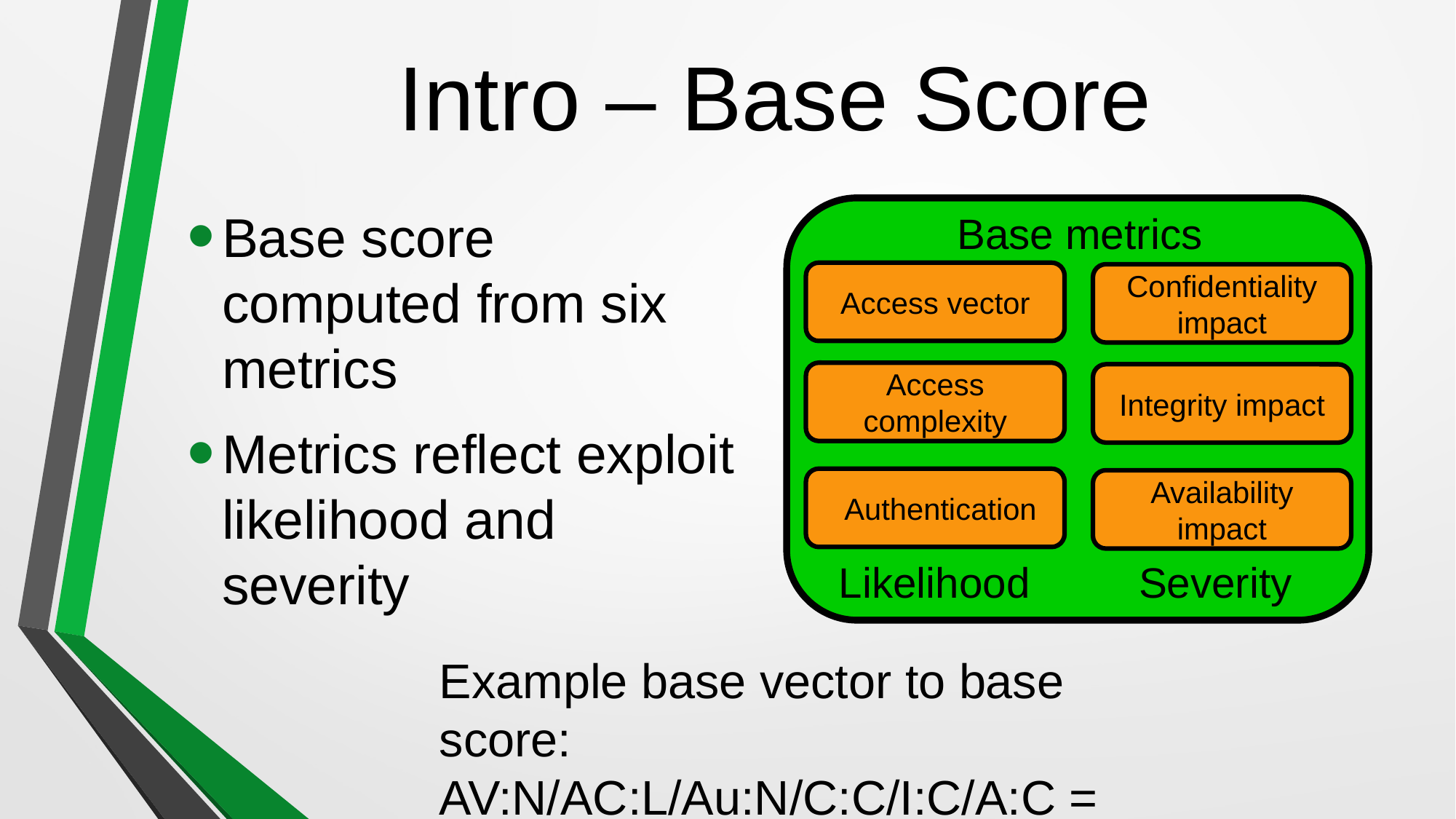

# Intro – Base Score
Base score computed from six metrics
Metrics reflect exploit likelihood and severity

Base metrics
Confidentiality impact

Access vector

Access complexity

Integrity impact
Availability impact

Authentication
Likelihood
Severity
Example base vector to base score:
AV:N/AC:L/Au:N/C:C/I:C/A:C = 10.0